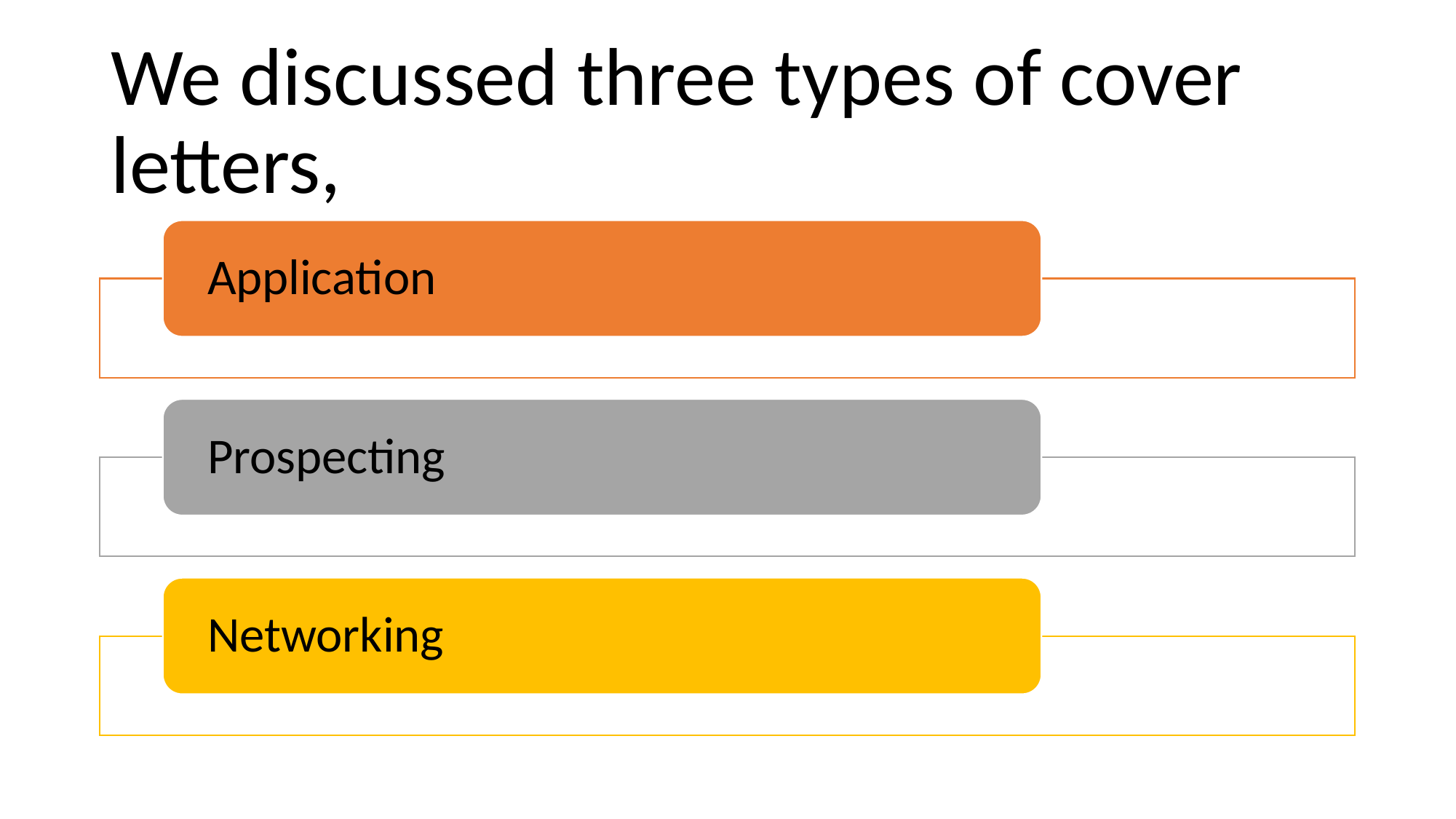

# We discussed three types of cover letters,
Application
Prospecting
Networking